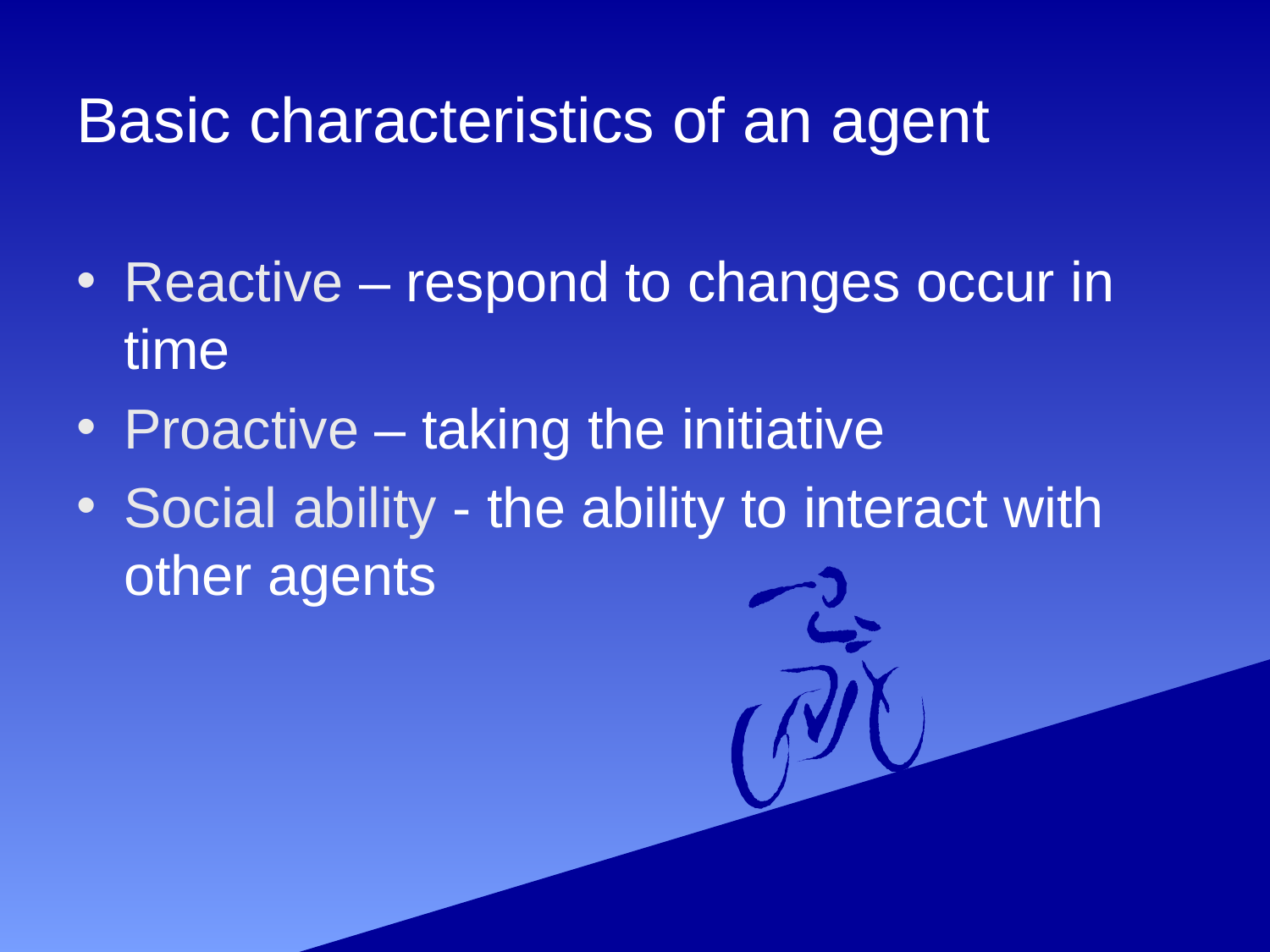

# Basic characteristics of an agent
Reactive – respond to changes occur in time
Proactive – taking the initiative
Social ability - the ability to interact with other agents